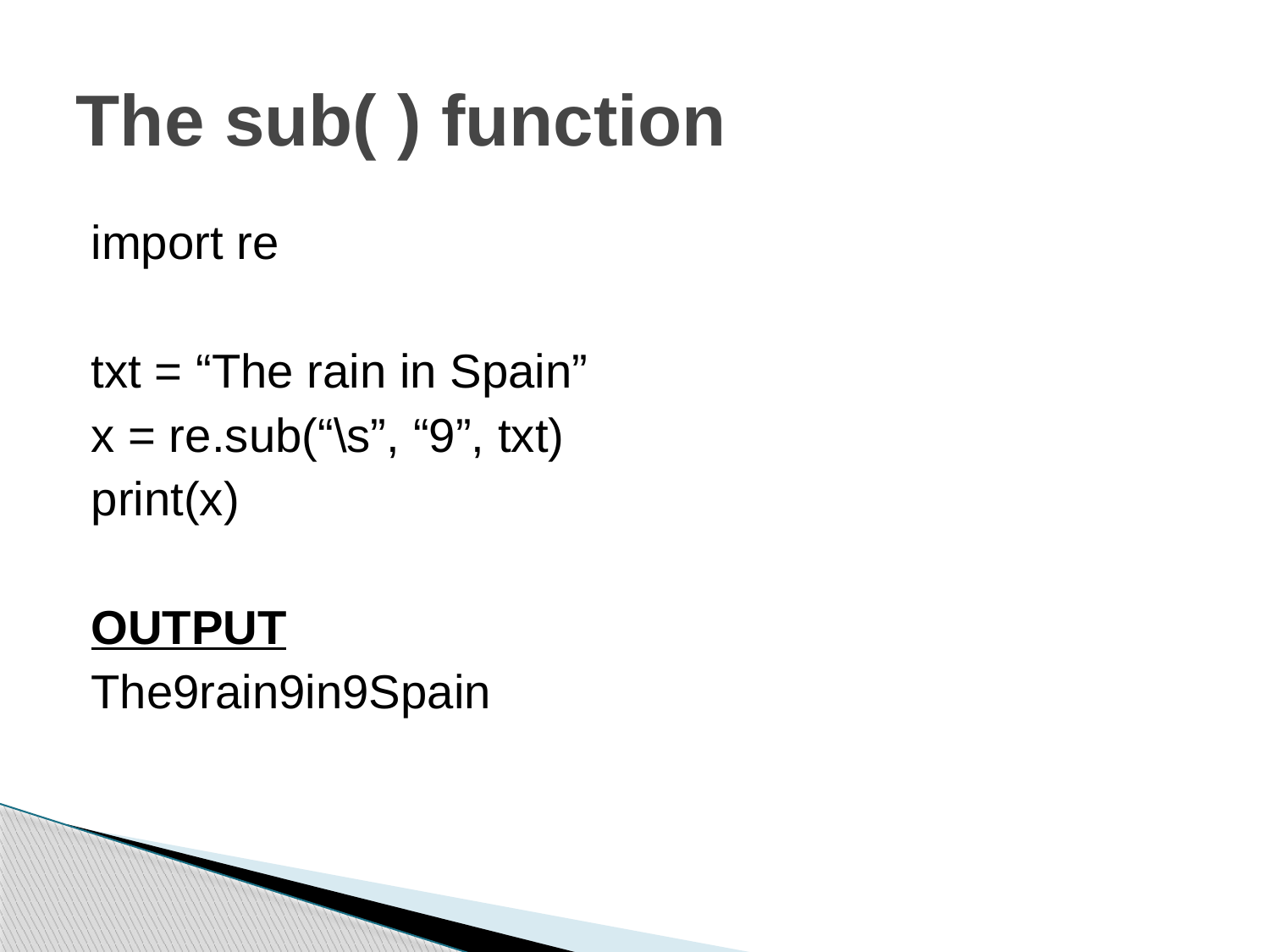

# The sub( ) function
import re

txt = “The rain in Spain”
x = re.sub(“\s”, “9”, txt)
print(x)

OUTPUT
The9rain9in9Spain